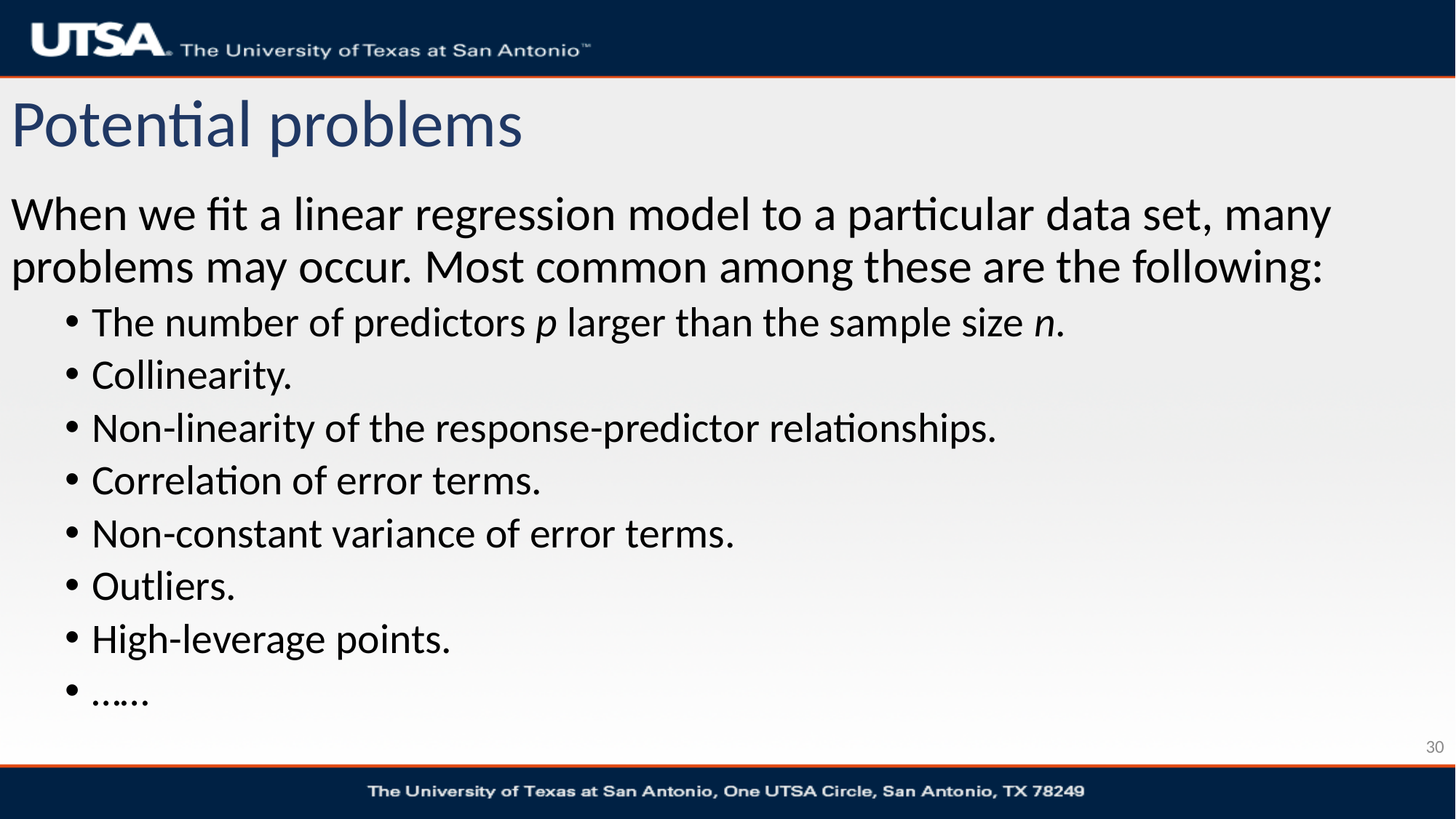

# Potential problems
When we fit a linear regression model to a particular data set, many problems may occur. Most common among these are the following:
The number of predictors p larger than the sample size n.
Collinearity.
Non-linearity of the response-predictor relationships.
Correlation of error terms.
Non-constant variance of error terms.
Outliers.
High-leverage points.
……
30